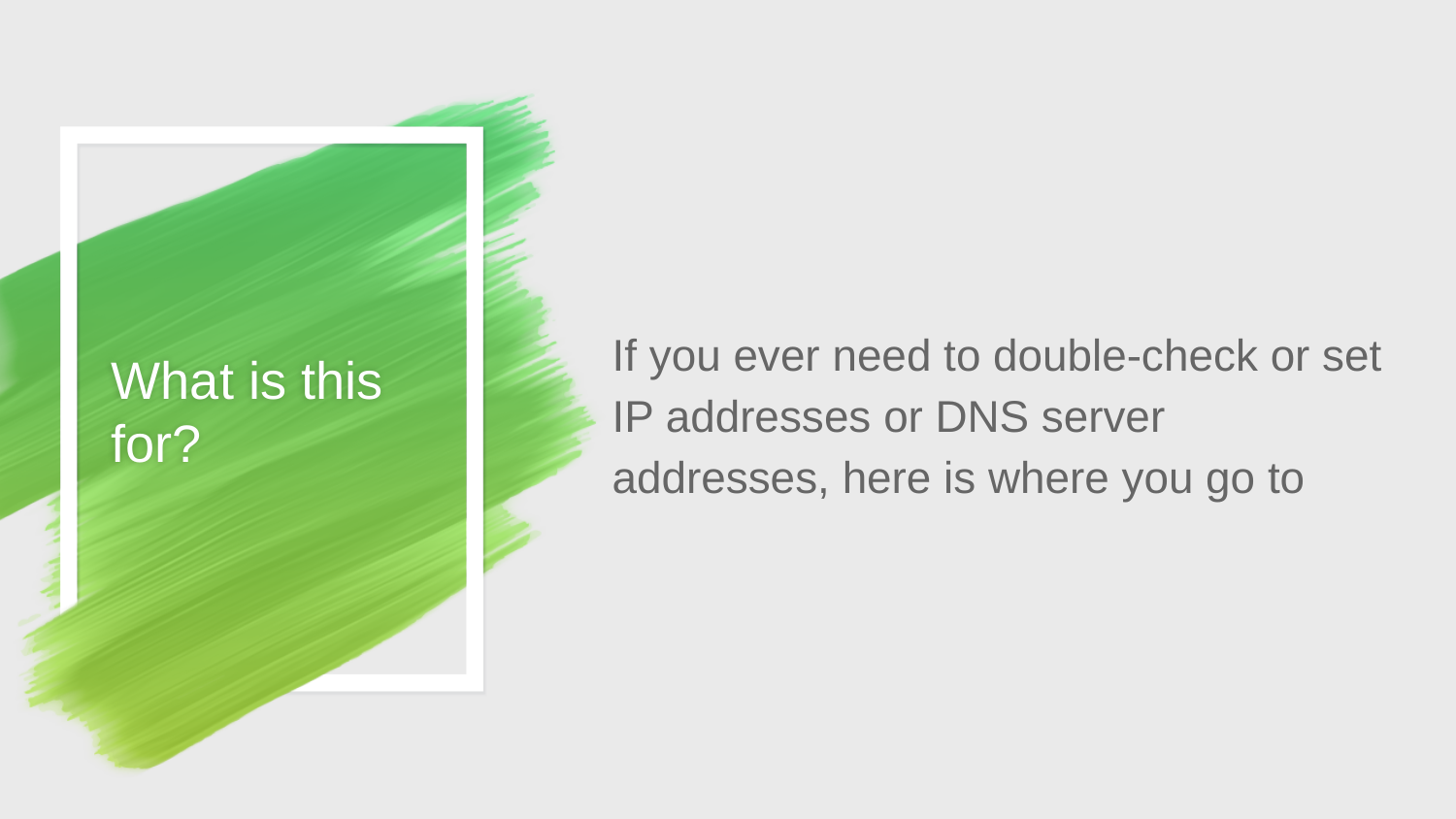

If you ever need to double-check or set IP addresses or DNS server addresses, here is where you go to
# What is this for?